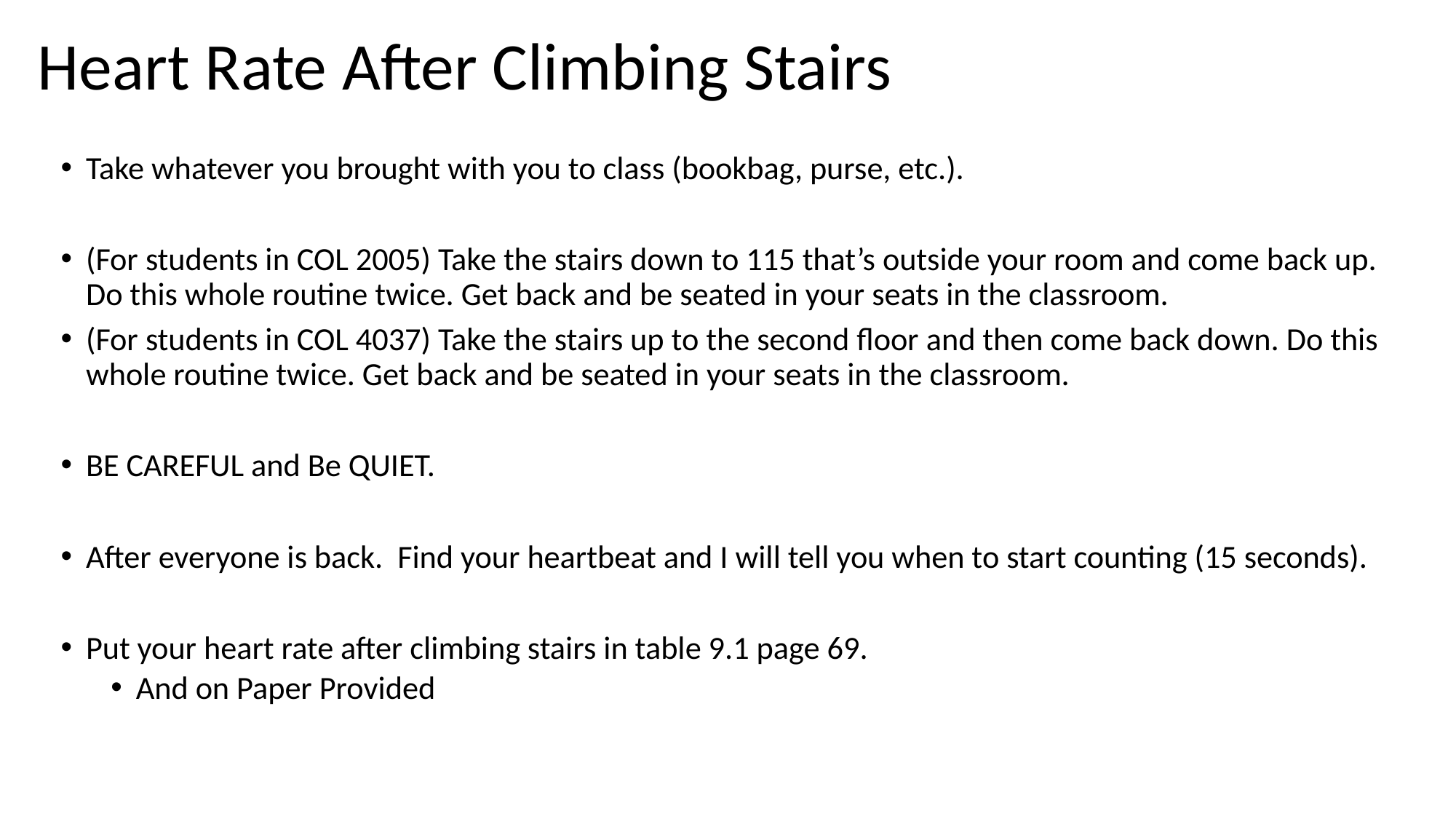

# Heart Rate After Climbing Stairs
Take whatever you brought with you to class (bookbag, purse, etc.).

(For students in COL 2005) Take the stairs down to 115 that’s outside your room and come back up. Do this whole routine twice. Get back and be seated in your seats in the classroom.
(For students in COL 4037) Take the stairs up to the second floor and then come back down. Do this whole routine twice. Get back and be seated in your seats in the classroom.

BE CAREFUL and Be QUIET.

After everyone is back.  Find your heartbeat and I will tell you when to start counting (15 seconds).

Put your heart rate after climbing stairs in table 9.1 page 69.
And on Paper Provided